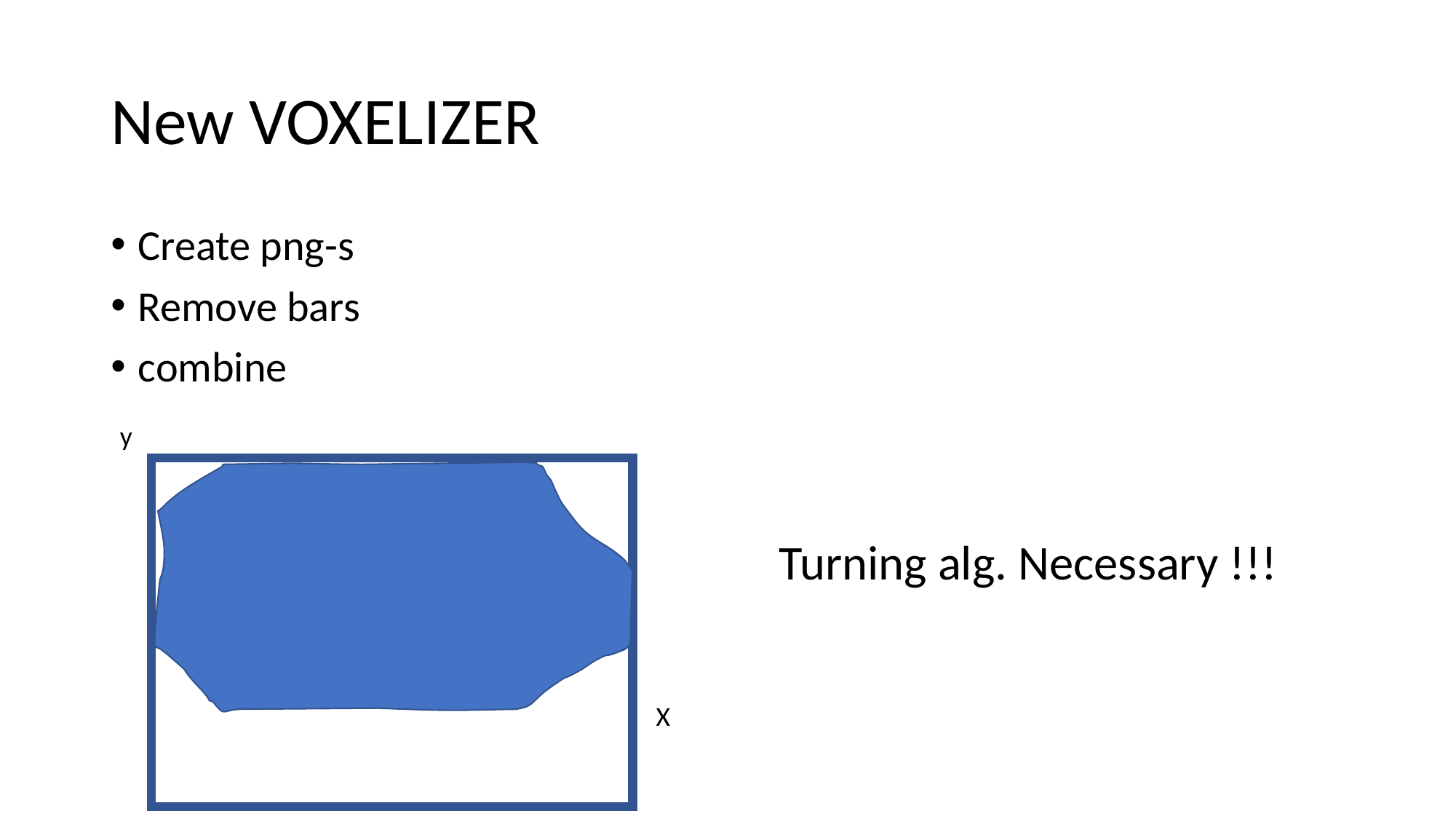

# New VOXELIZER
Create png-s
Remove bars
combine
y

Turning alg. Necessary !!!
X